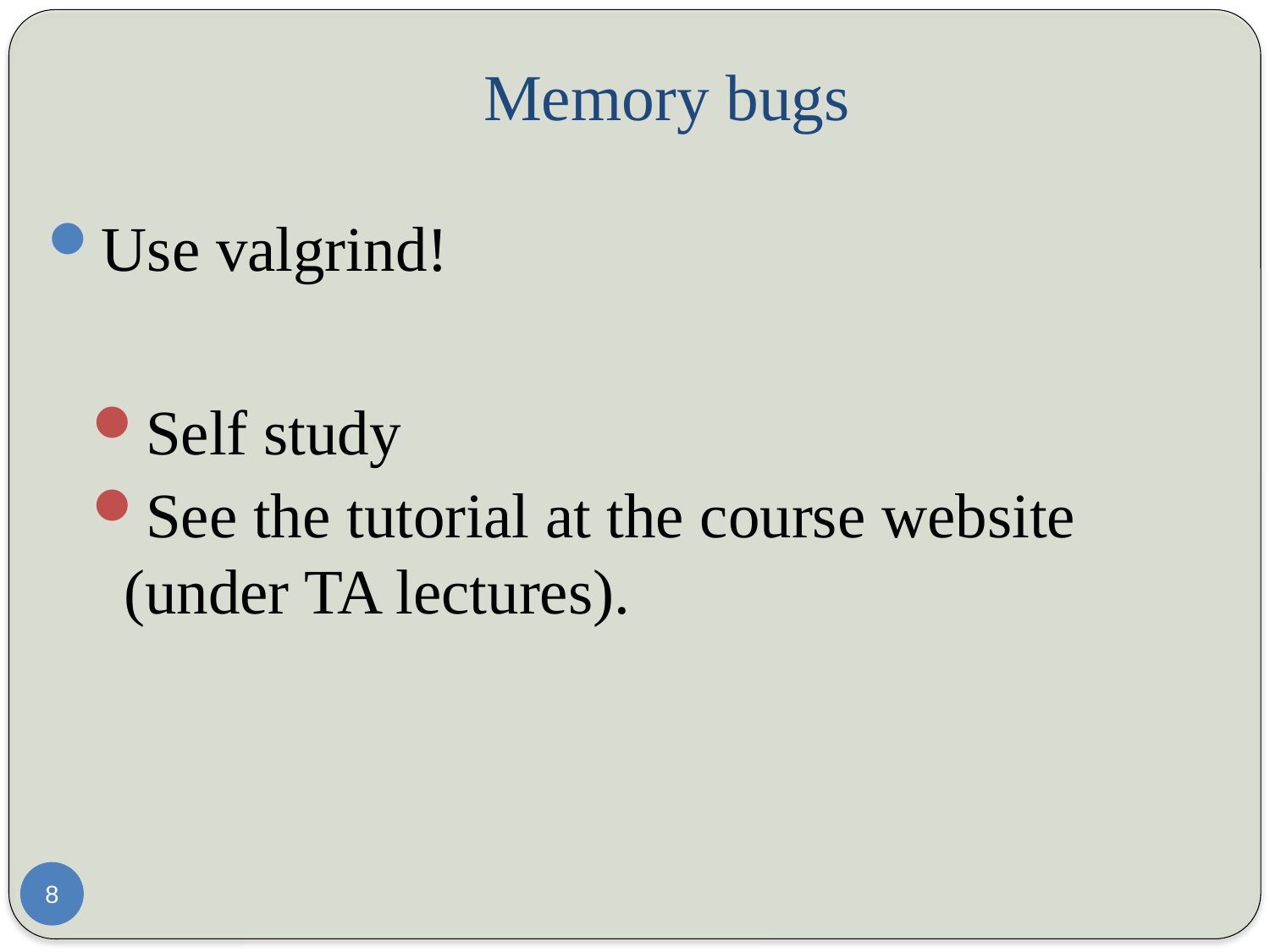

# Memory bugs
Use valgrind!

Self study
See the tutorial at the course website (under TA lectures).
8